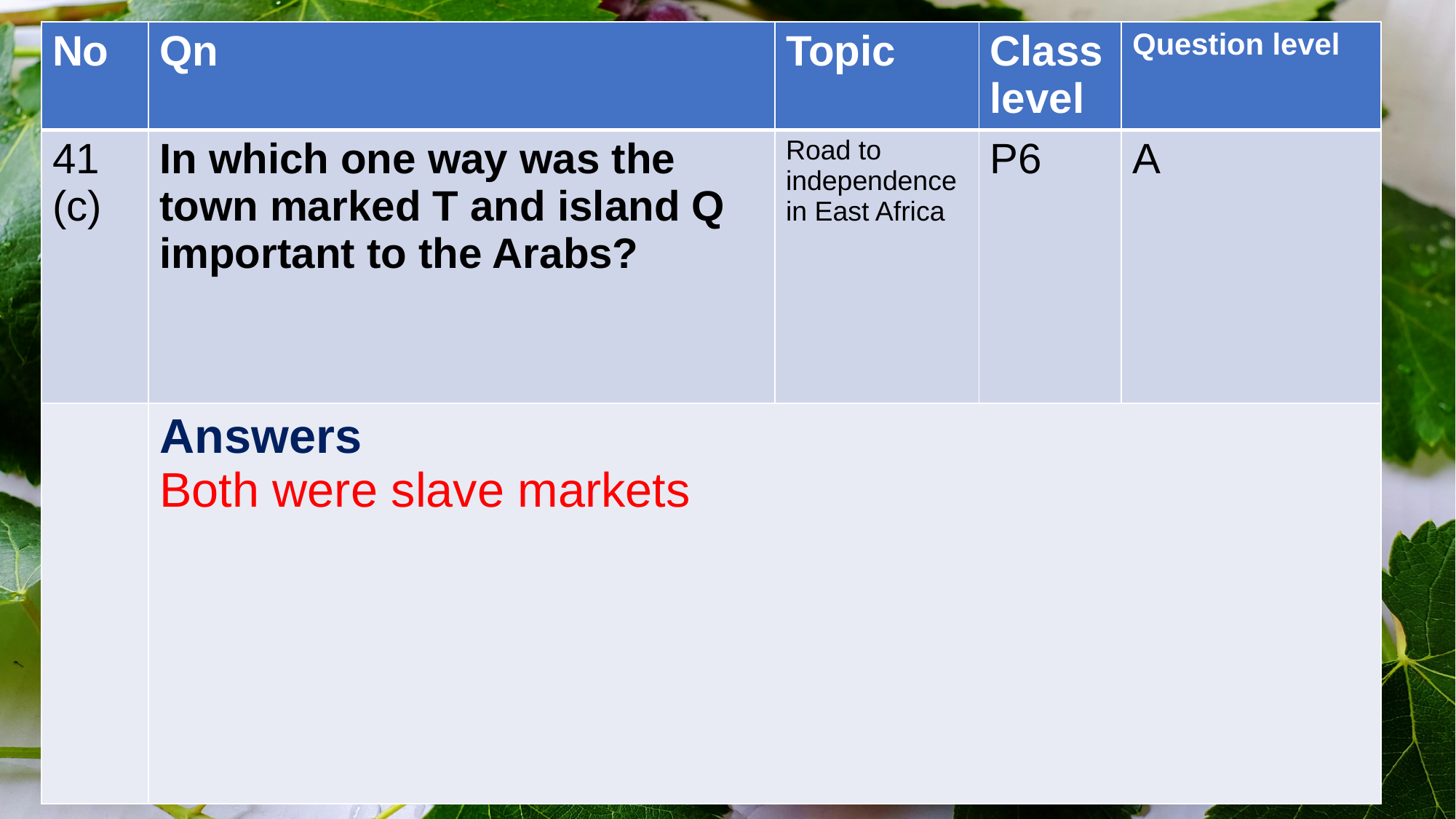

| No | Qn | Topic | Class level | Question level |
| --- | --- | --- | --- | --- |
| 41 (c) | In which one way was the town marked T and island Q important to the Arabs? | Road to independence in East Africa | P6 | A |
|  | Answers Both were slave markets |  |  |  |
SST WORKSHOP - KABOJJA JUNIOR SCHOOL